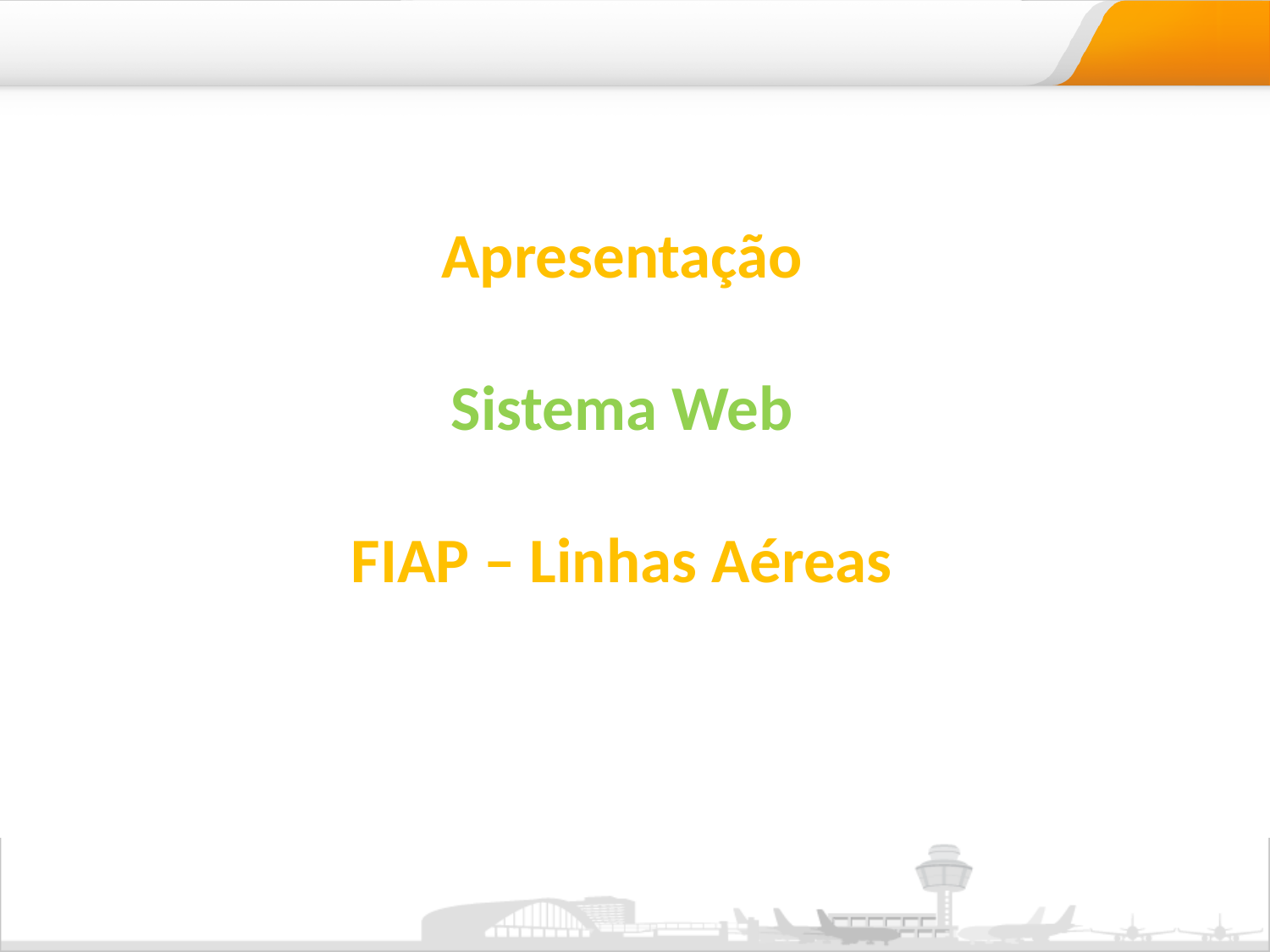

Apresentação

Sistema Web

FIAP – Linhas Aéreas